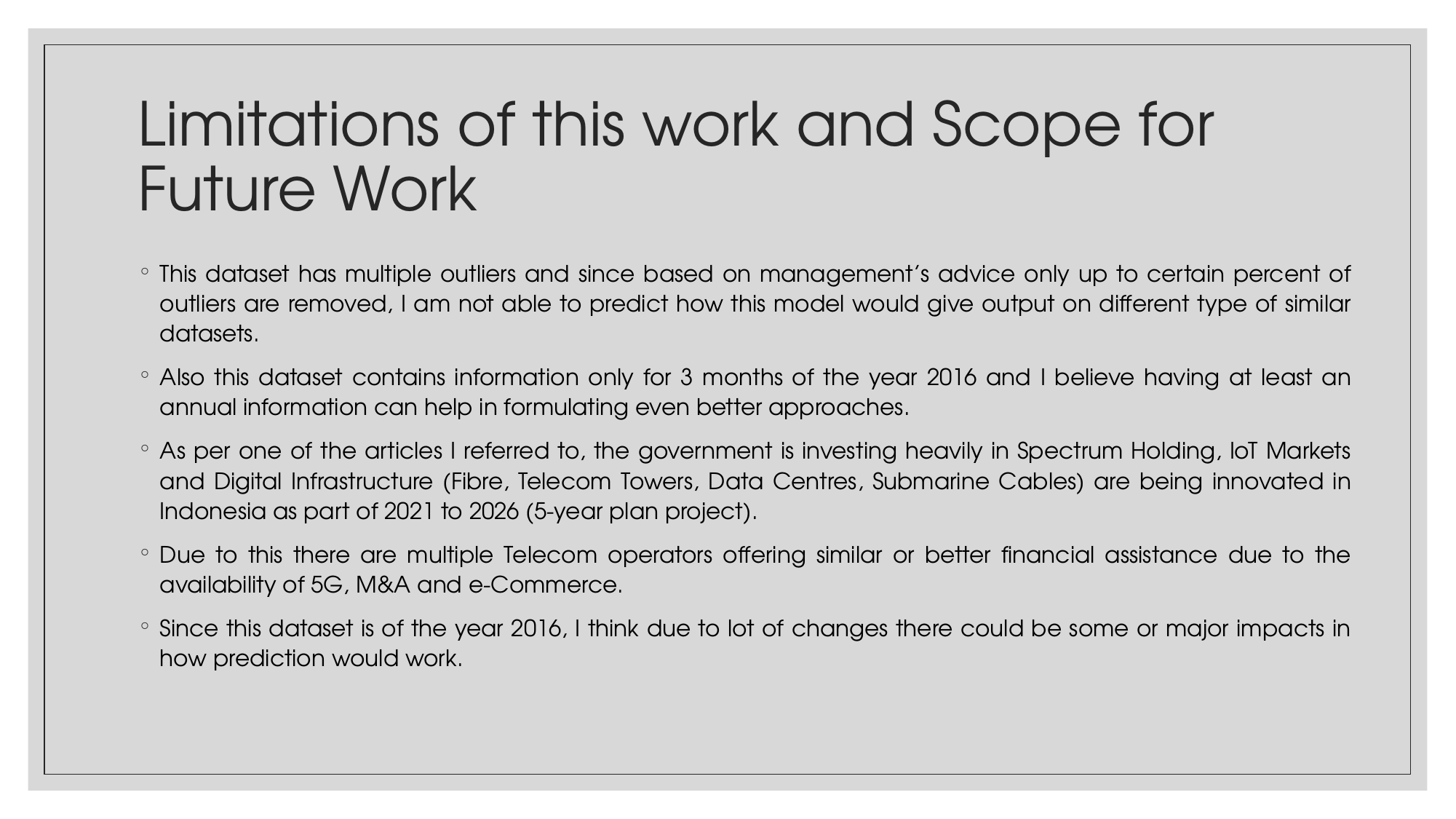

# Limitations of this work and Scope for Future Work
This dataset has multiple outliers and since based on management’s advice only up to certain percent of outliers are removed, I am not able to predict how this model would give output on different type of similar datasets.
Also this dataset contains information only for 3 months of the year 2016 and I believe having at least an annual information can help in formulating even better approaches.
As per one of the articles I referred to, the government is investing heavily in Spectrum Holding, IoT Markets and Digital Infrastructure (Fibre, Telecom Towers, Data Centres, Submarine Cables) are being innovated in Indonesia as part of 2021 to 2026 (5-year plan project).
Due to this there are multiple Telecom operators offering similar or better financial assistance due to the availability of 5G, M&A and e-Commerce.
Since this dataset is of the year 2016, I think due to lot of changes there could be some or major impacts in how prediction would work.